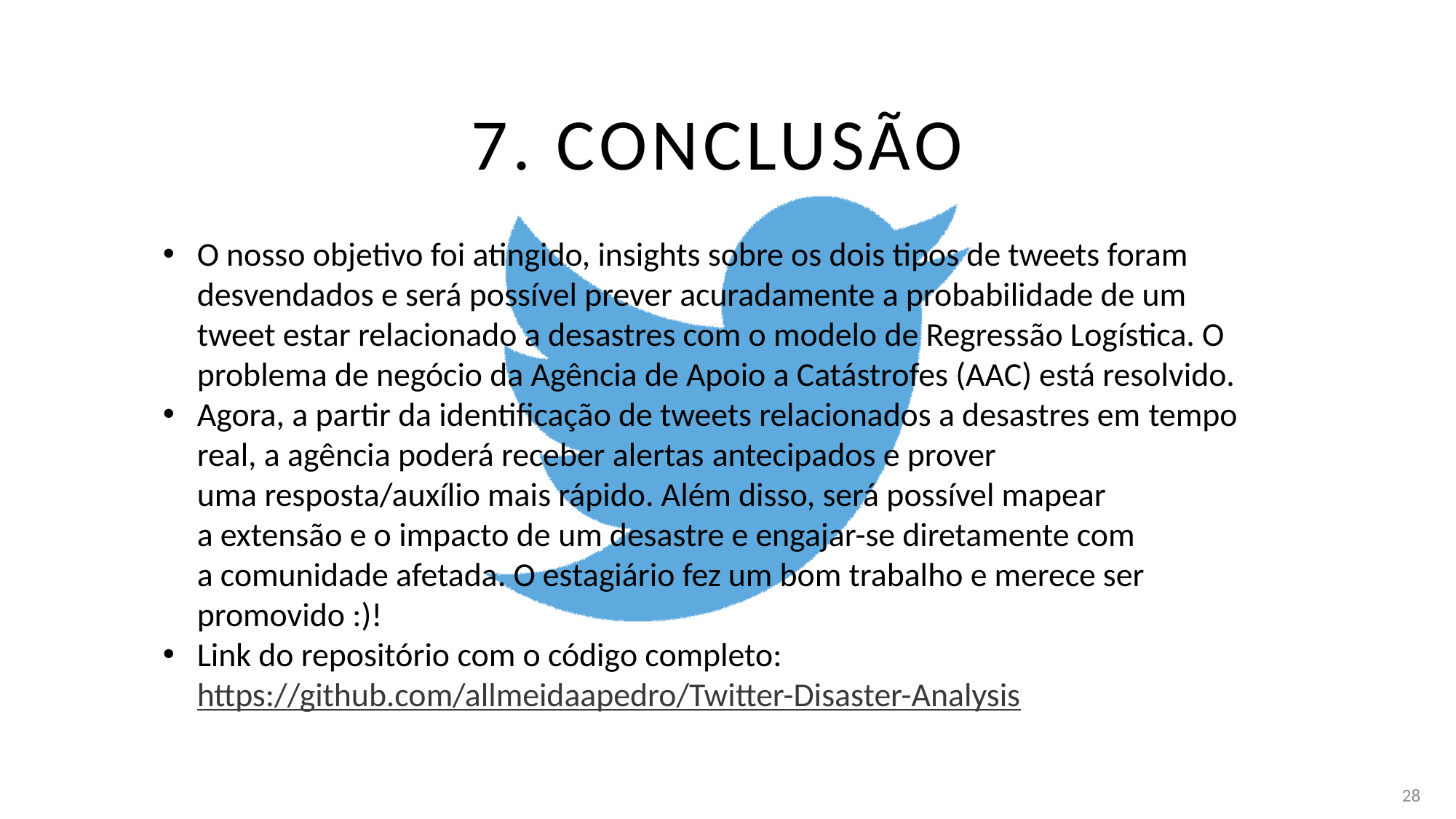

# 7. CONCLUSÃO
O nosso objetivo foi atingido, insights sobre os dois tipos de tweets foram desvendados e será possível prever acuradamente a probabilidade de um tweet estar relacionado a desastres com o modelo de Regressão Logística. O problema de negócio da Agência de Apoio a Catástrofes (AAC) está resolvido.
Agora, a partir da identificação de tweets relacionados a desastres em tempo real, a agência poderá receber alertas antecipados e prover uma resposta/auxílio mais rápido. Além disso, será possível mapear a extensão e o impacto de um desastre e engajar-se diretamente com a comunidade afetada. O estagiário fez um bom trabalho e merece ser promovido :)!
Link do repositório com o código completo: https://github.com/allmeidaapedro/Twitter-Disaster-Analysis

28